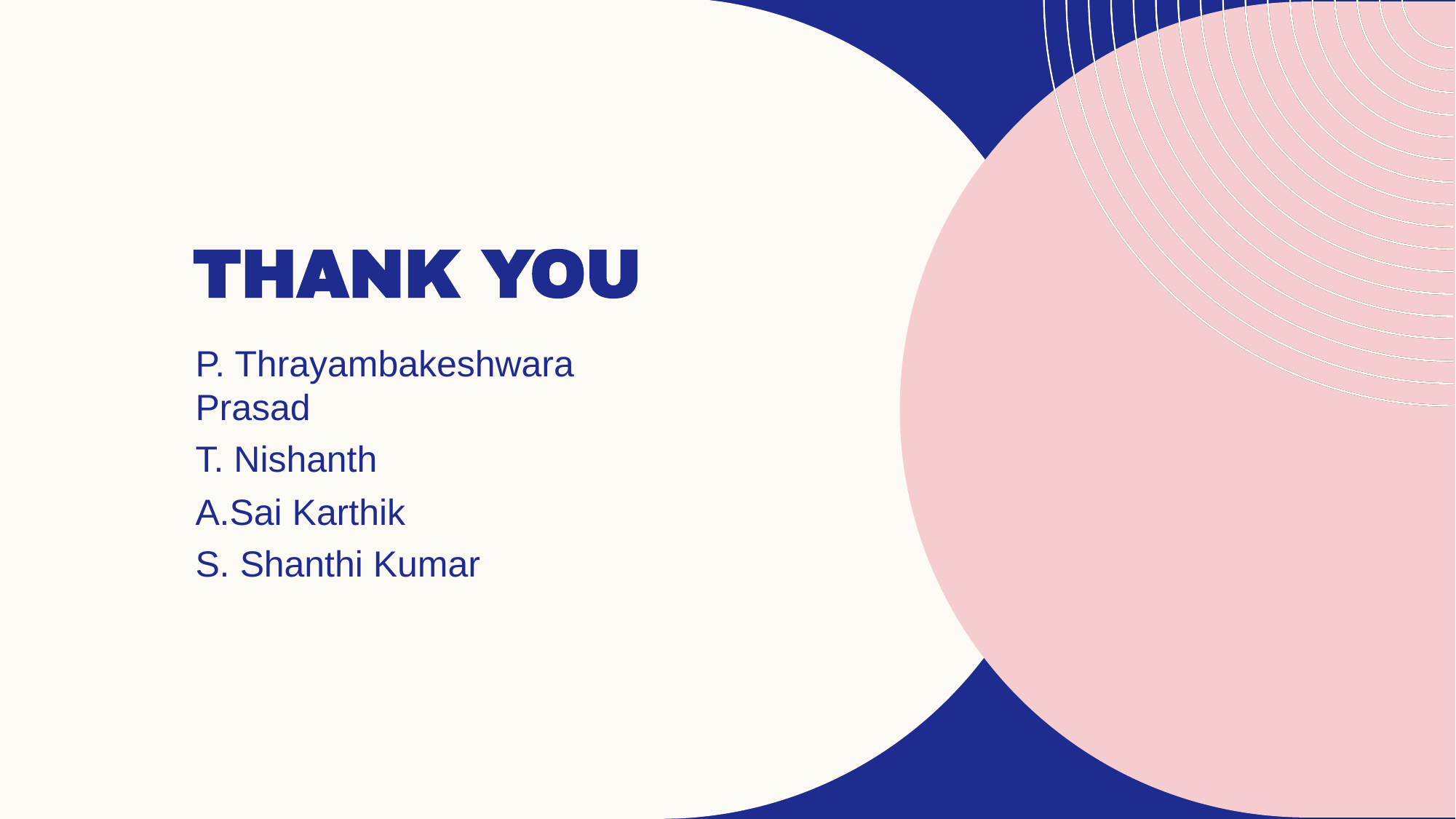

# THANK YOU
P. Thrayambakeshwara Prasad
T. Nishanth
A.Sai Karthik
S. Shanthi Kumar